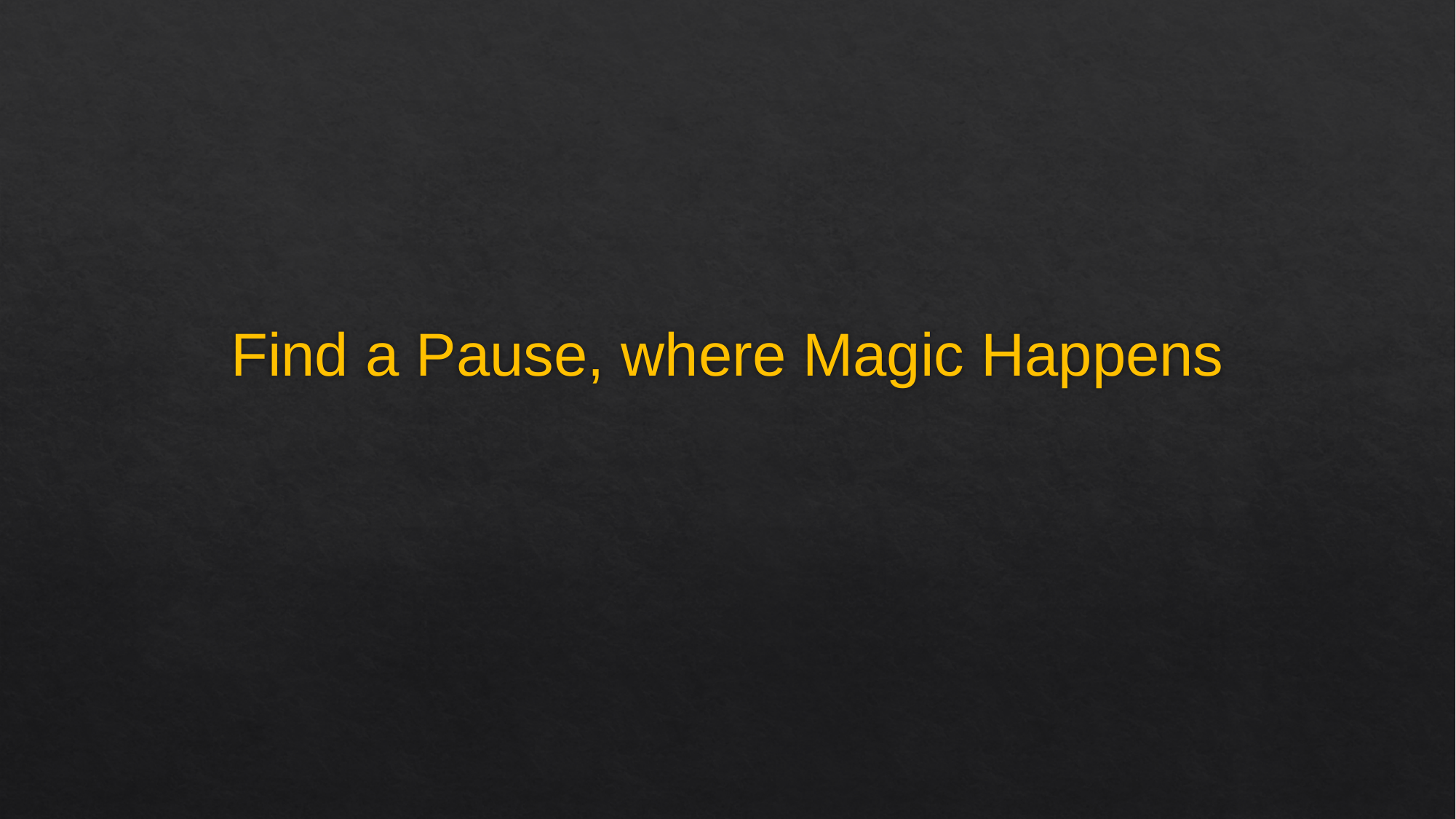

# Find a Pause, where Magic Happens